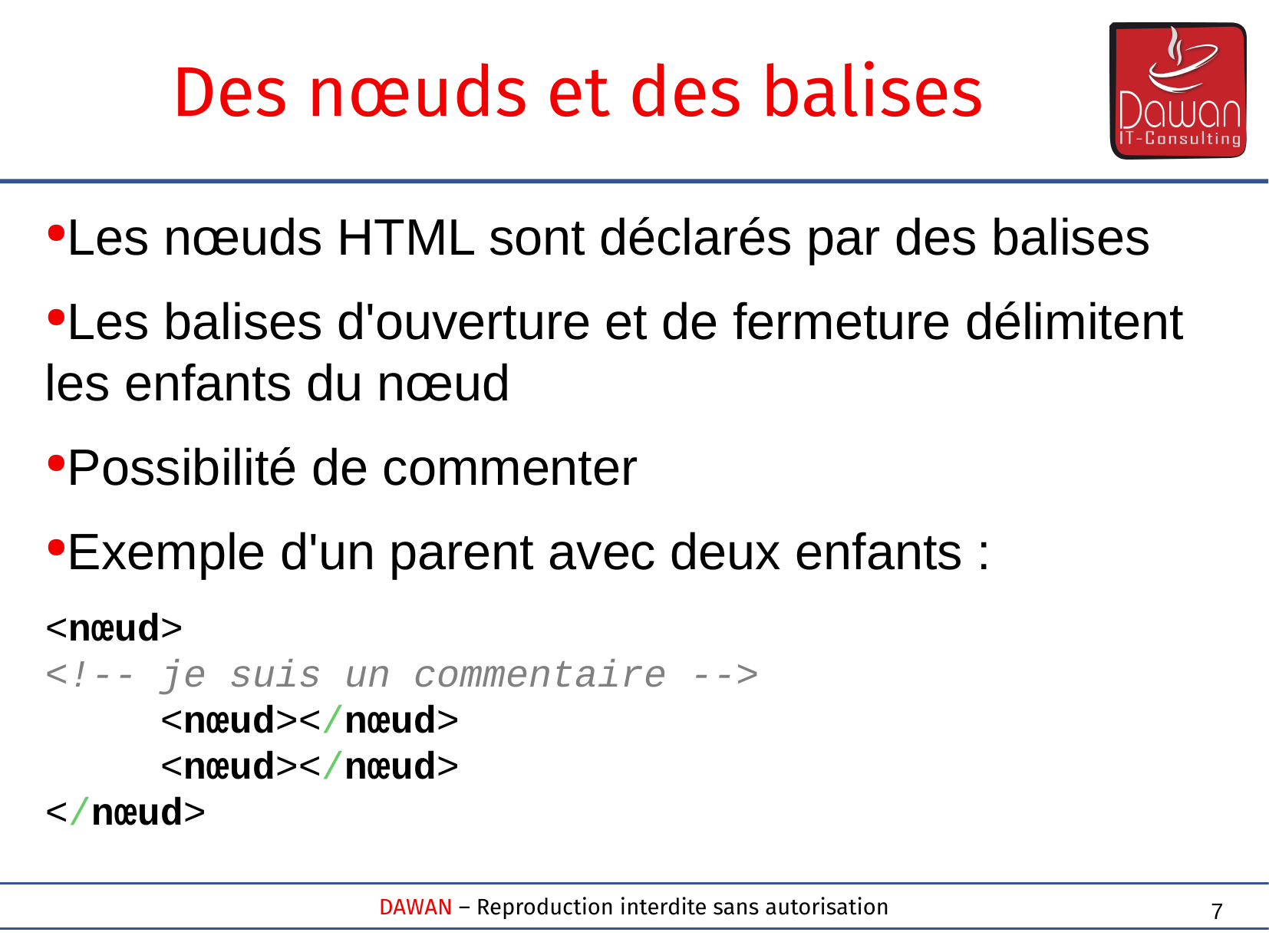

Des nœuds et des balises
Les nœuds HTML sont déclarés par des balises
Les balises d'ouverture et de fermeture délimitent les enfants du nœud
Possibilité de commenter
Exemple d'un parent avec deux enfants :
<nœud>
<!-- je suis un commentaire -->
	<nœud></nœud>
	<nœud></nœud>
</nœud>
7